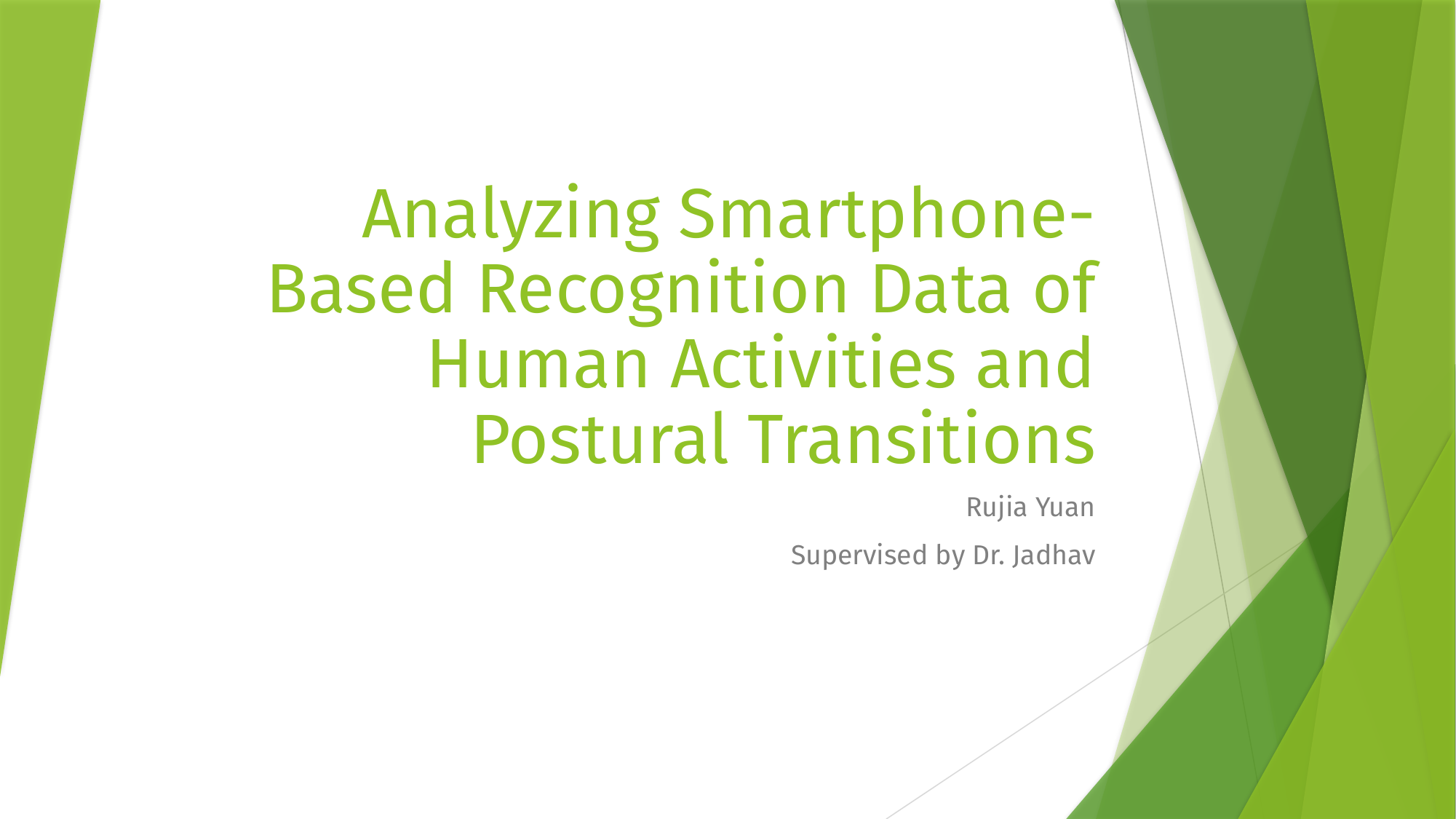

# Analyzing Smartphone-Based Recognition Data of Human Activities and Postural Transitions
Rujia Yuan
Supervised by Dr. Jadhav